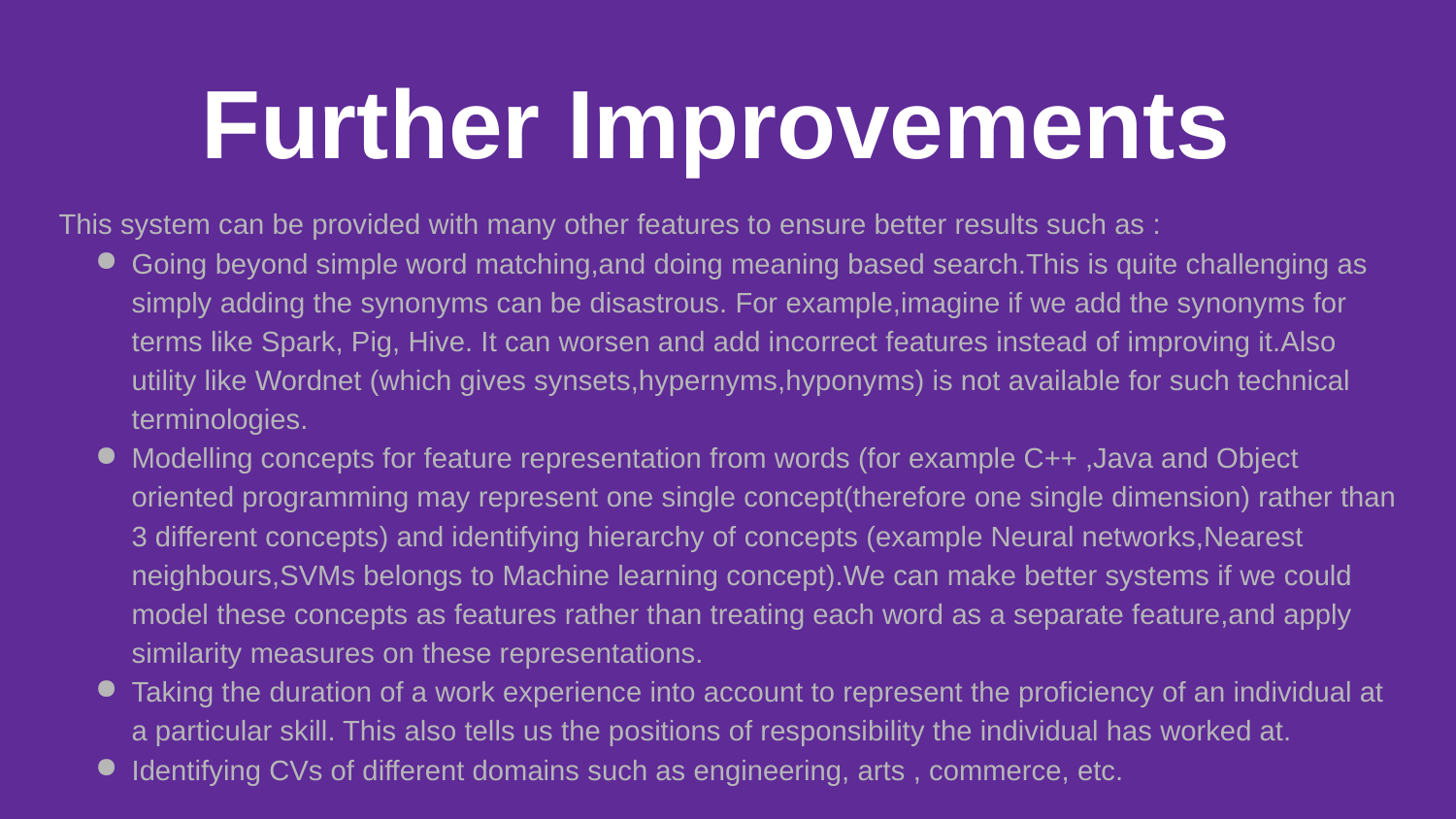

# Further Improvements
This system can be provided with many other features to ensure better results such as :
Going beyond simple word matching,and doing meaning based search.This is quite challenging as simply adding the synonyms can be disastrous. For example,imagine if we add the synonyms for terms like Spark, Pig, Hive. It can worsen and add incorrect features instead of improving it.Also utility like Wordnet (which gives synsets,hypernyms,hyponyms) is not available for such technical terminologies.
Modelling concepts for feature representation from words (for example C++ ,Java and Object oriented programming may represent one single concept(therefore one single dimension) rather than 3 different concepts) and identifying hierarchy of concepts (example Neural networks,Nearest neighbours,SVMs belongs to Machine learning concept).We can make better systems if we could model these concepts as features rather than treating each word as a separate feature,and apply similarity measures on these representations.
Taking the duration of a work experience into account to represent the proficiency of an individual at a particular skill. This also tells us the positions of responsibility the individual has worked at.
Identifying CVs of different domains such as engineering, arts , commerce, etc.